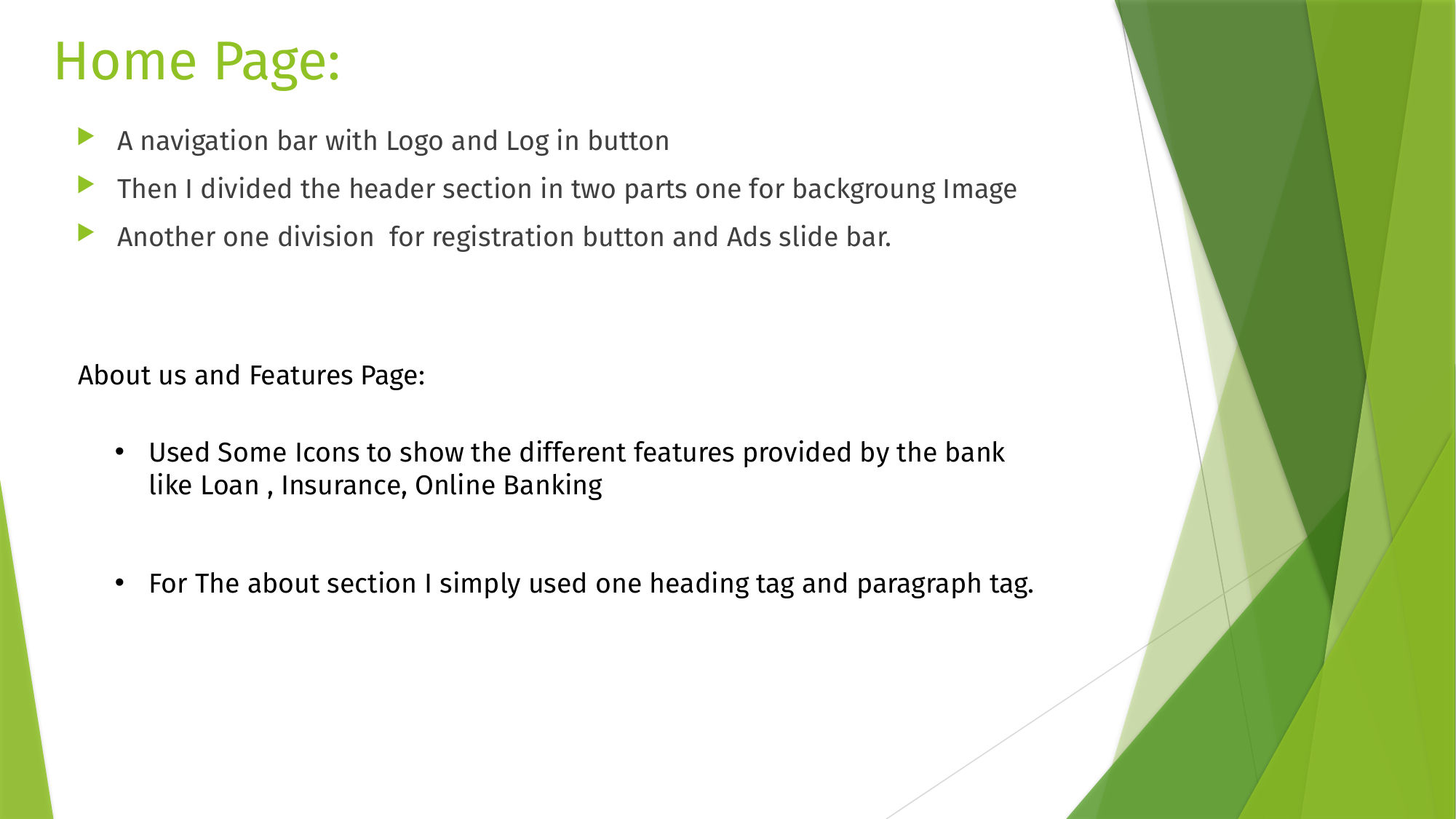

# Home Page:
A navigation bar with Logo and Log in button
Then I divided the header section in two parts one for backgroung Image
Another one division  for registration button and Ads slide bar.

About us and Features Page:
Used Some Icons to show the different features provided by the bank like Loan , Insurance, Online Banking

For The about section I simply used one heading tag and paragraph tag.